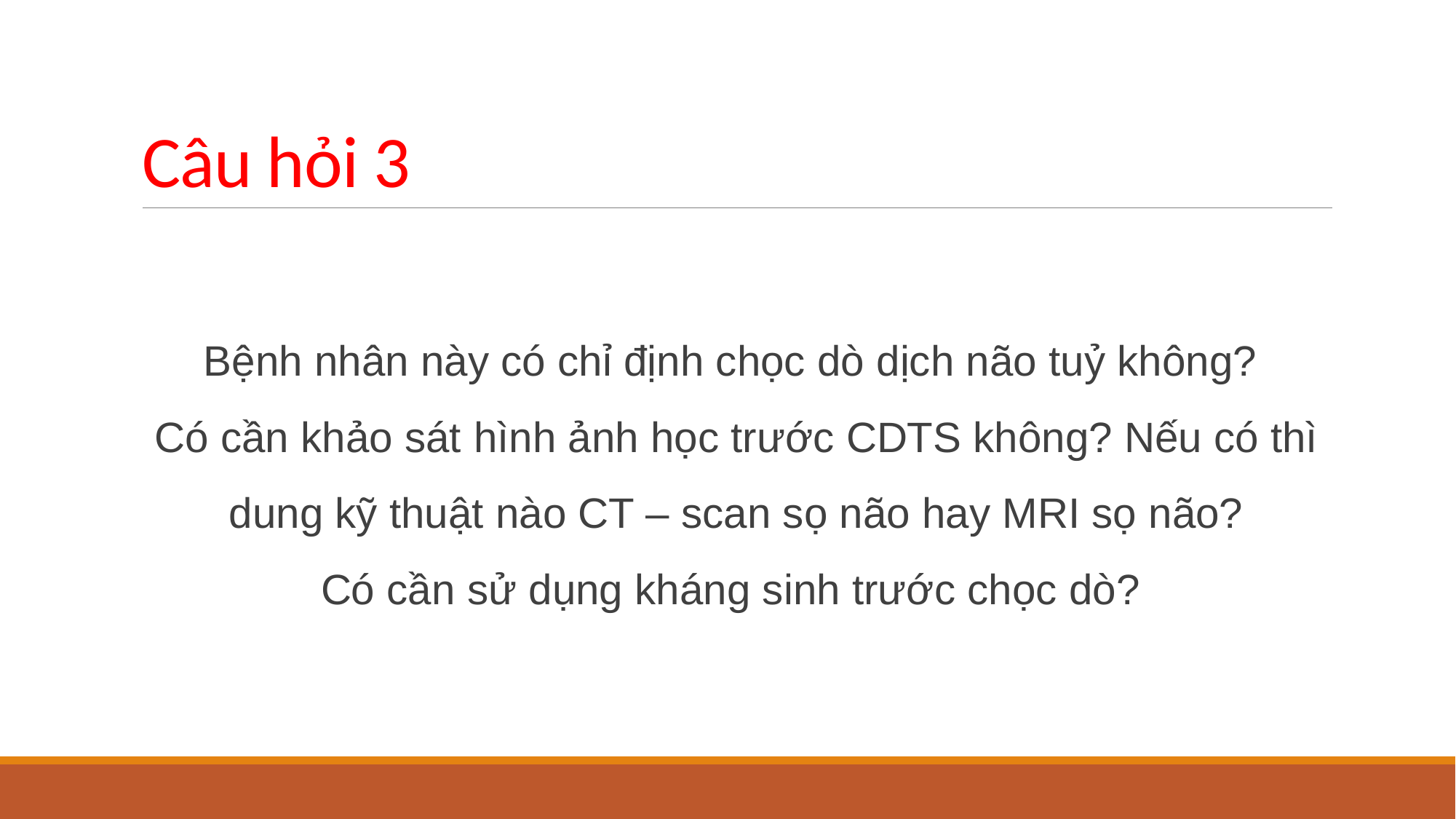

# Câu hỏi 3
Bệnh nhân này có chỉ định chọc dò dịch não tuỷ không?
Có cần khảo sát hình ảnh học trước CDTS không? Nếu có thì dung kỹ thuật nào CT – scan sọ não hay MRI sọ não?
Có cần sử dụng kháng sinh trước chọc dò?